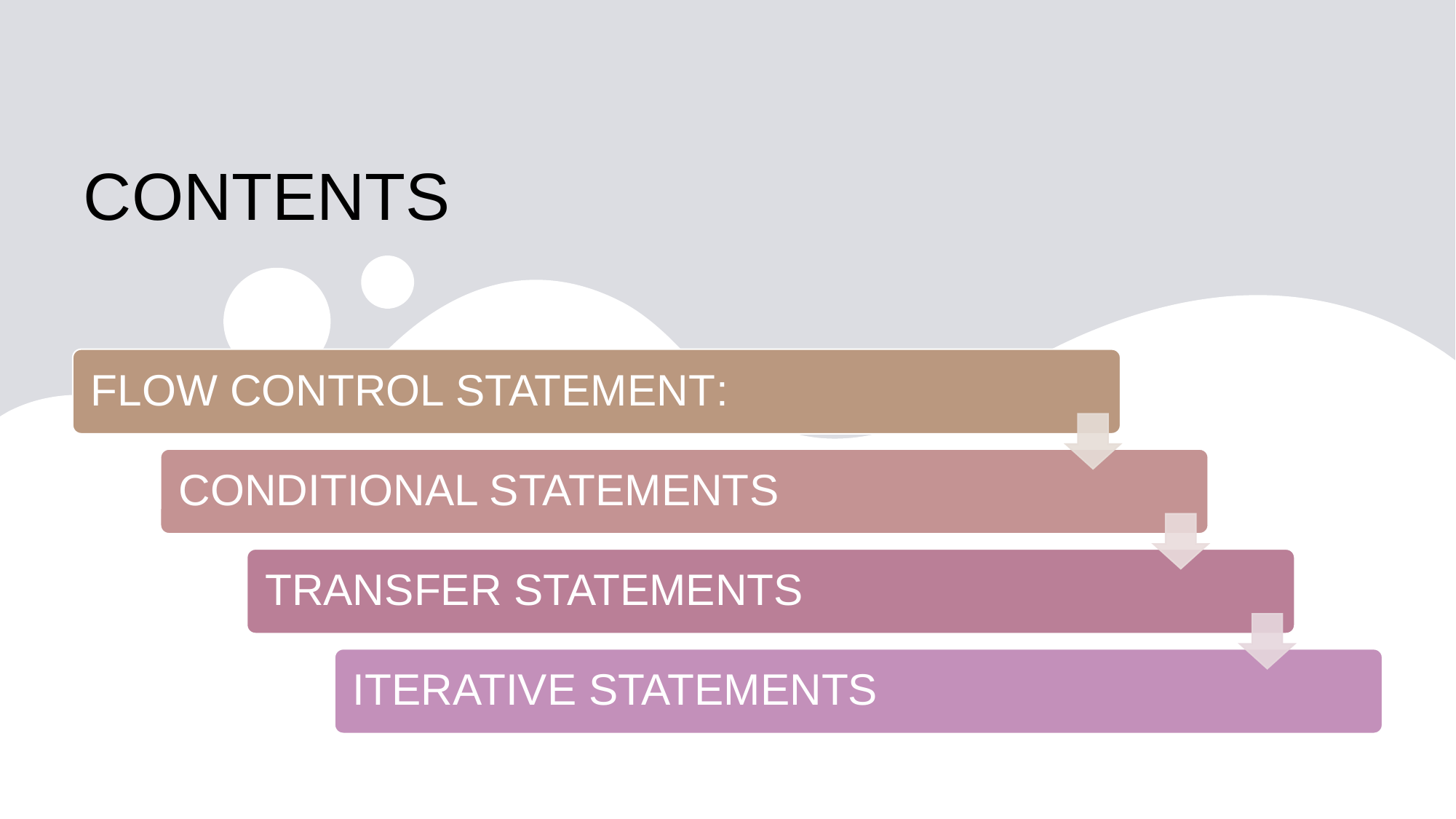

# CONTENTS

FLOW CONTROL STATEMENT:
CONDITIONAL STATEMENTS
TRANSFER STATEMENTS
ITERATIVE STATEMENTS